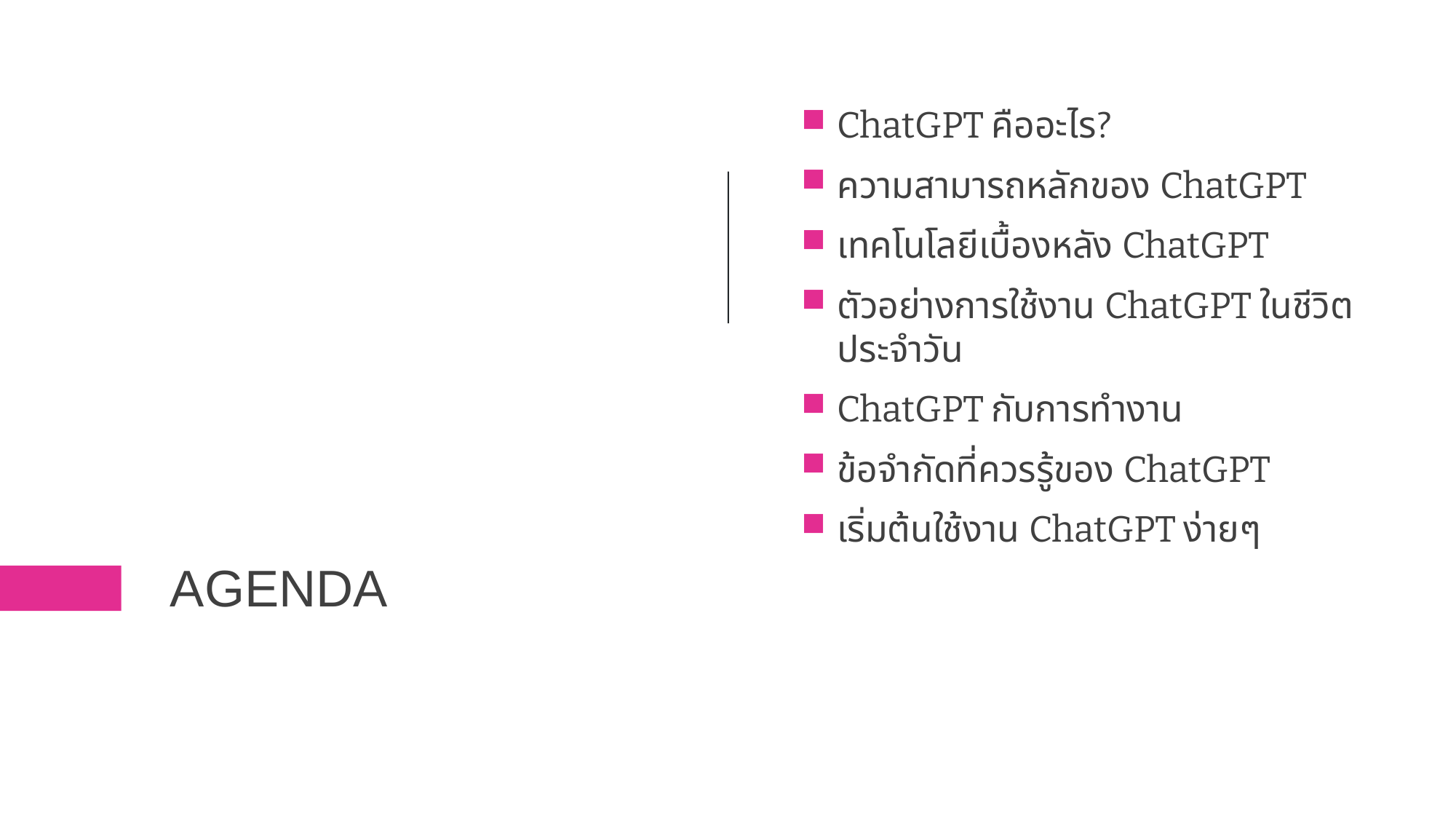

ChatGPT คืออะไร?
ความสามารถหลักของ ChatGPT
เทคโนโลยีเบื้องหลัง ChatGPT
ตัวอย่างการใช้งาน ChatGPT ในชีวิตประจำวัน
ChatGPT กับการทำงาน
ข้อจำกัดที่ควรรู้ของ ChatGPT
เริ่มต้นใช้งาน ChatGPT ง่ายๆ

# Agenda